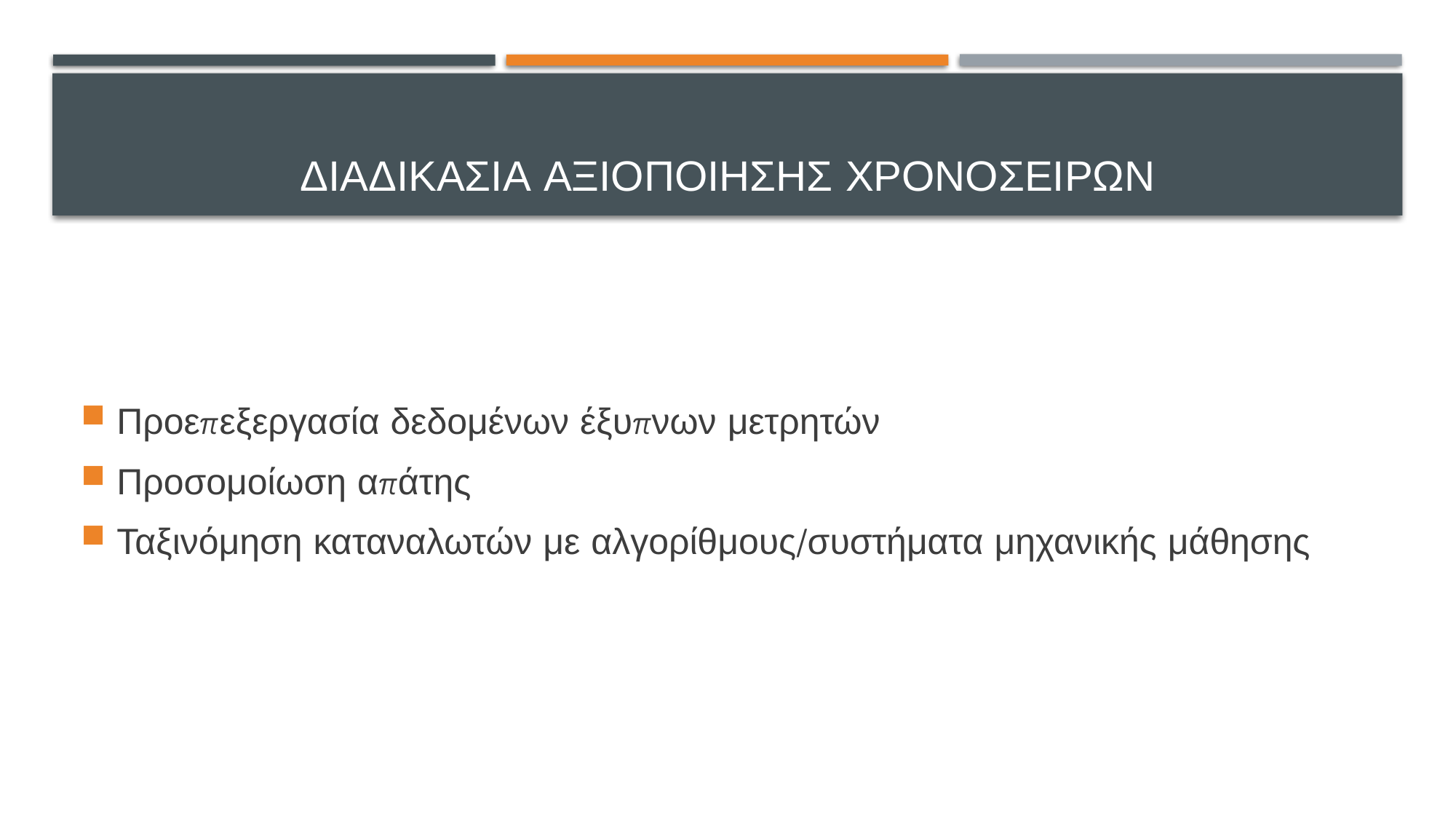

# Διαδικασια αξιοποιησησ χρονοσειρων
Προεπεξεργασία δεδομένων έξυπνων μετρητών
Προσομοίωση απάτης
Ταξινόμηση καταναλωτών με αλγορίθμους/συστήματα μηχανικής μάθησης